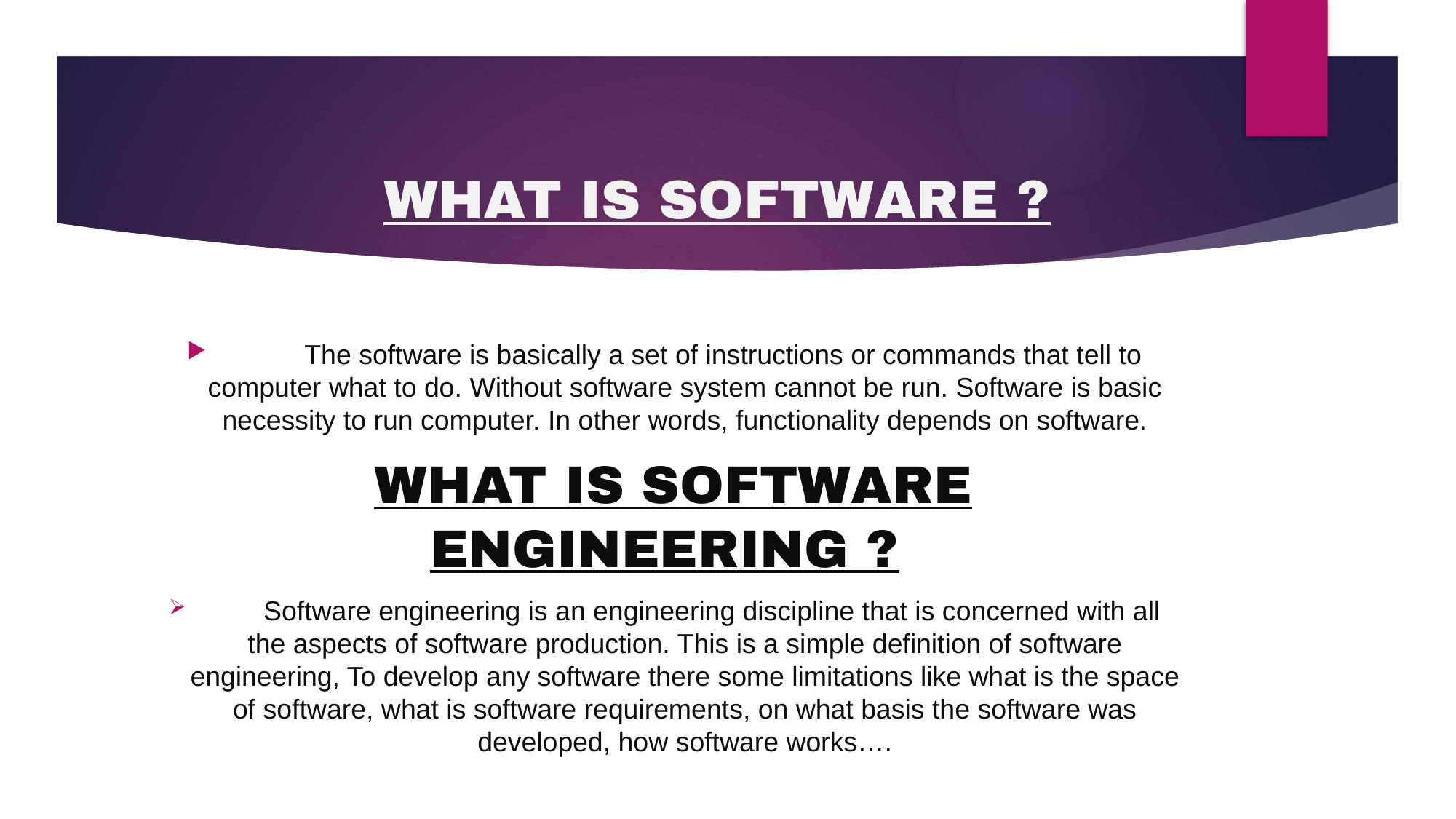

# WHAT IS SOFTWARE ?

          The software is basically a set of instructions or commands that tell to computer what to do. Without software system cannot be run. Software is basic necessity to run computer. In other words, functionality depends on software.
 WHAT IS SOFTWARE ENGINEERING ?
       Software engineering is an engineering discipline that is concerned with all the aspects of software production. This is a simple definition of software engineering, To develop any software there some limitations like what is the space of software, what is software requirements, on what basis the software was developed, how software works….